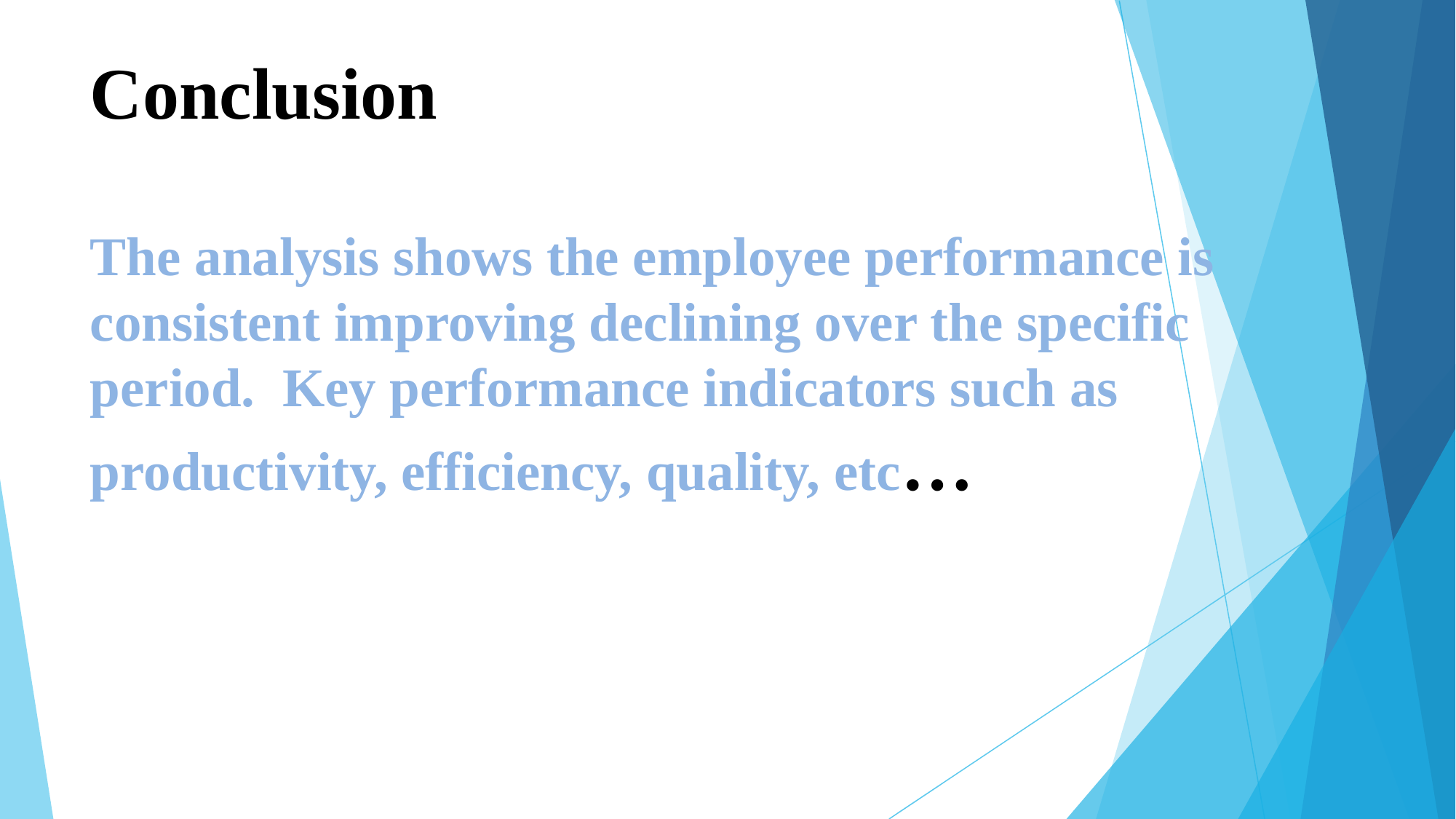

# Conclusion The analysis shows the employee performance is consistent improving declining over the specific period.  Key performance indicators such as productivity, efficiency, quality, etc…